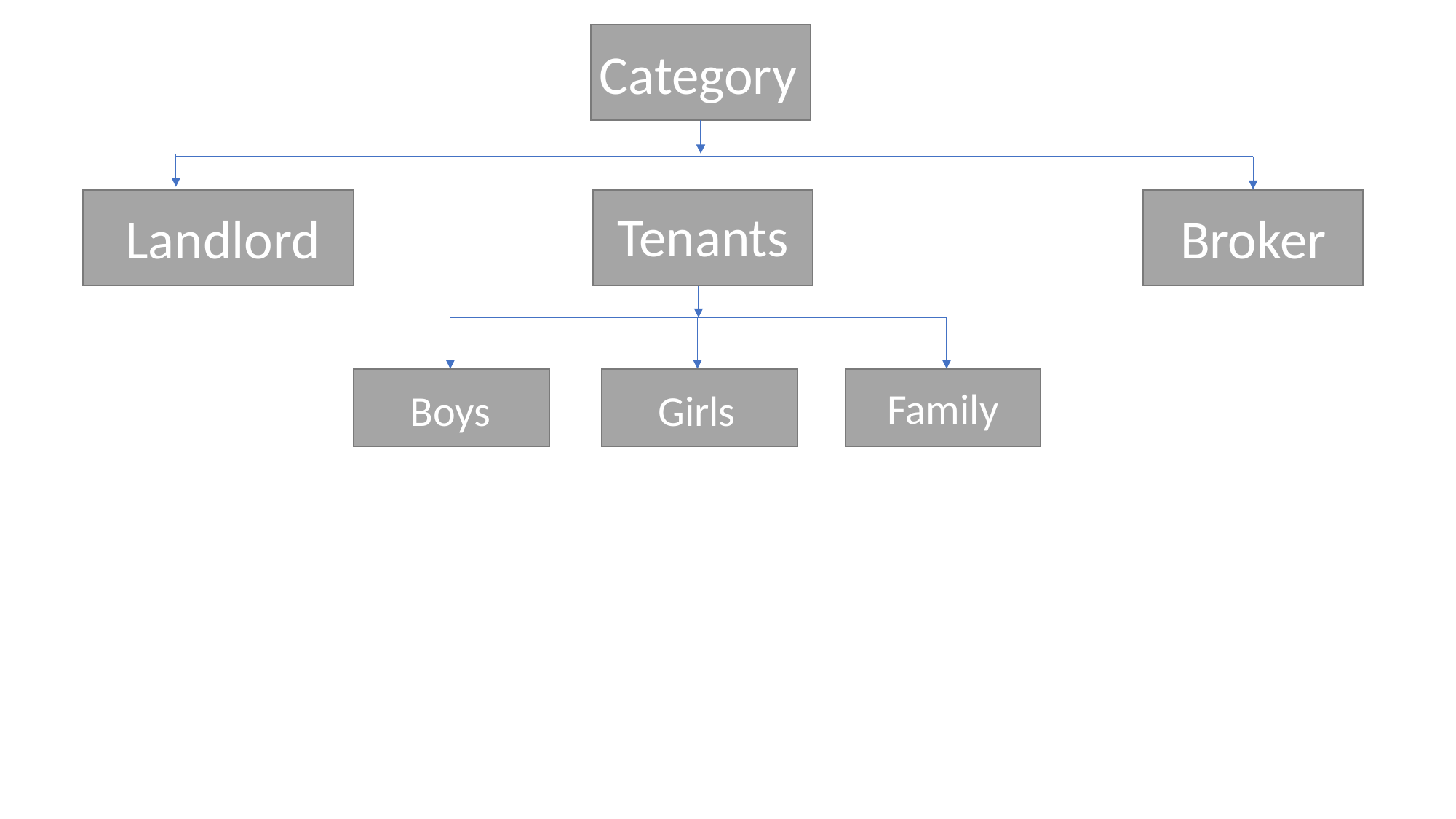

Category

Tenants
Landlord
Broker

Family
Girls
Boys